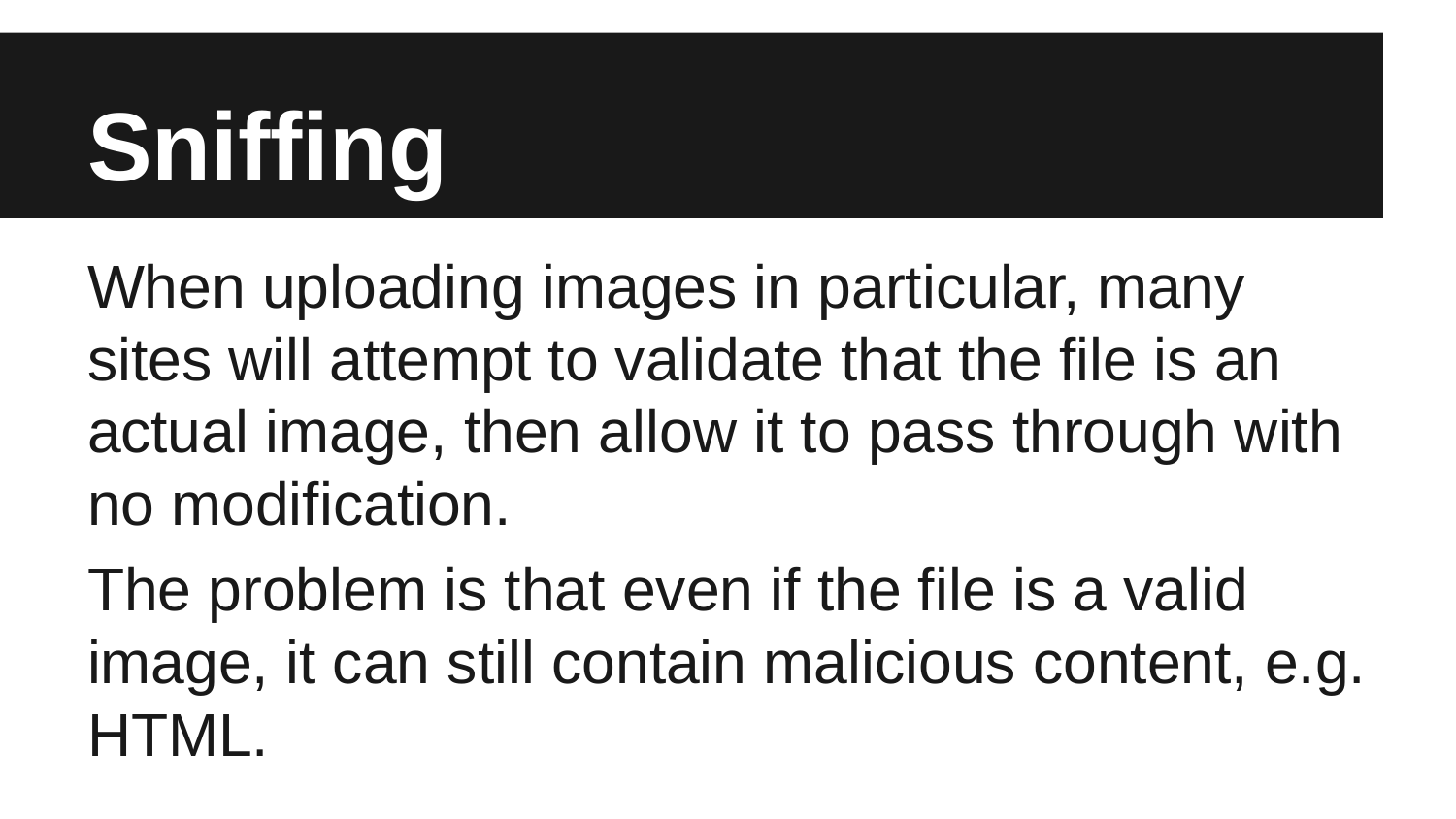

# Sniffing
When uploading images in particular, many sites will attempt to validate that the file is an actual image, then allow it to pass through with no modification.
The problem is that even if the file is a valid image, it can still contain malicious content, e.g. HTML.